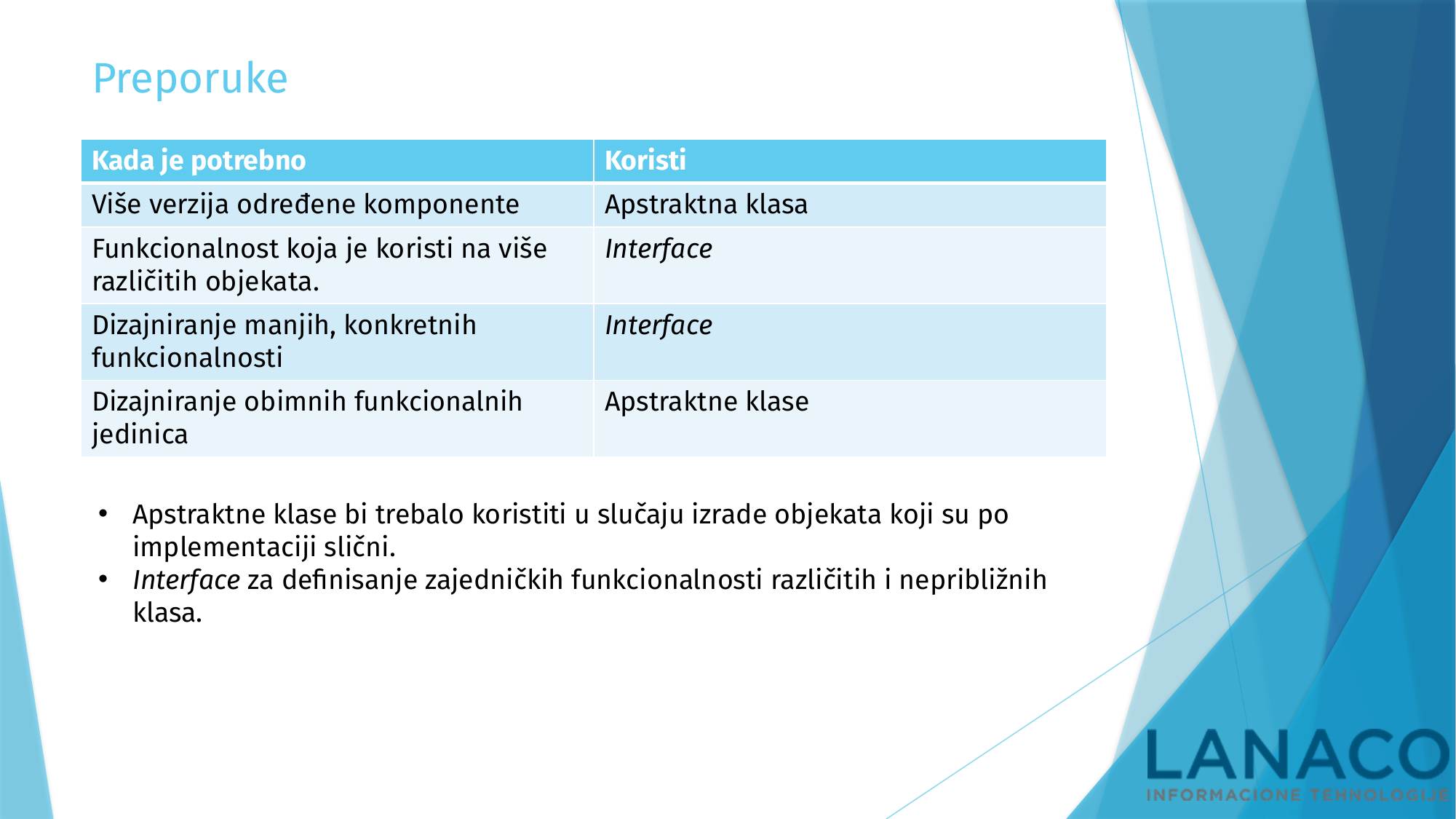

# Preporuke
| Kada je potrebno | Koristi |
| --- | --- |
| Više verzija određene komponente | Apstraktna klasa |
| Funkcionalnost koja je koristi na više različitih objekata. | Interface |
| Dizajniranje manjih, konkretnih funkcionalnosti | Interface |
| Dizajniranje obimnih funkcionalnih jedinica | Apstraktne klase |
Apstraktne klase bi trebalo koristiti u slučaju izrade objekata koji su po implementaciji slični.
Interface za definisanje zajedničkih funkcionalnosti različitih i nepribližnih klasa.